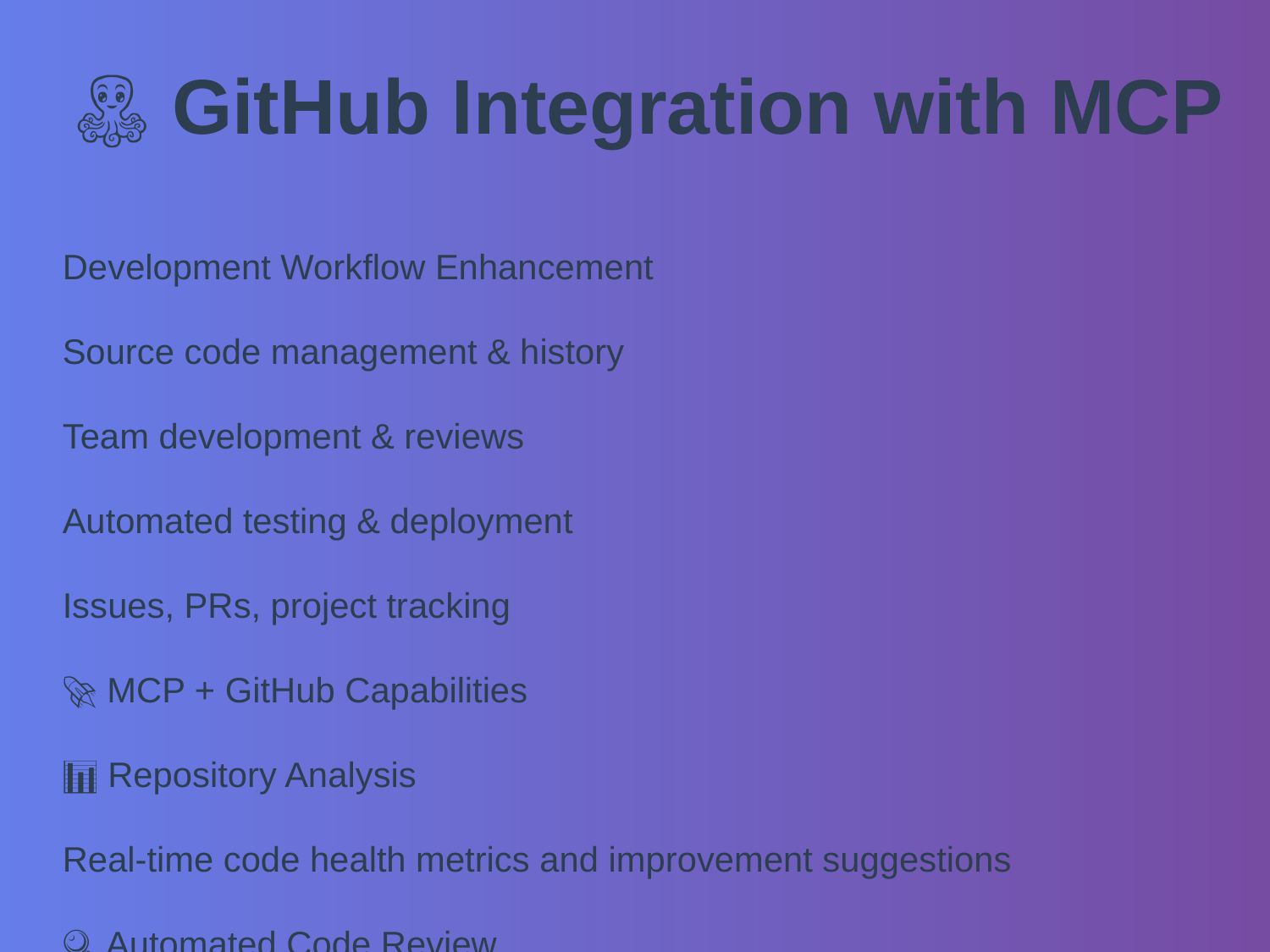

🐙 GitHub Integration with MCP

Development Workflow Enhancement
Source code management & history
Team development & reviews
Automated testing & deployment
Issues, PRs, project tracking
🚀 MCP + GitHub Capabilities
📊 Repository Analysis
Real-time code health metrics and improvement suggestions
🔍 Automated Code Review
AI-powered code analysis and intelligent suggestions